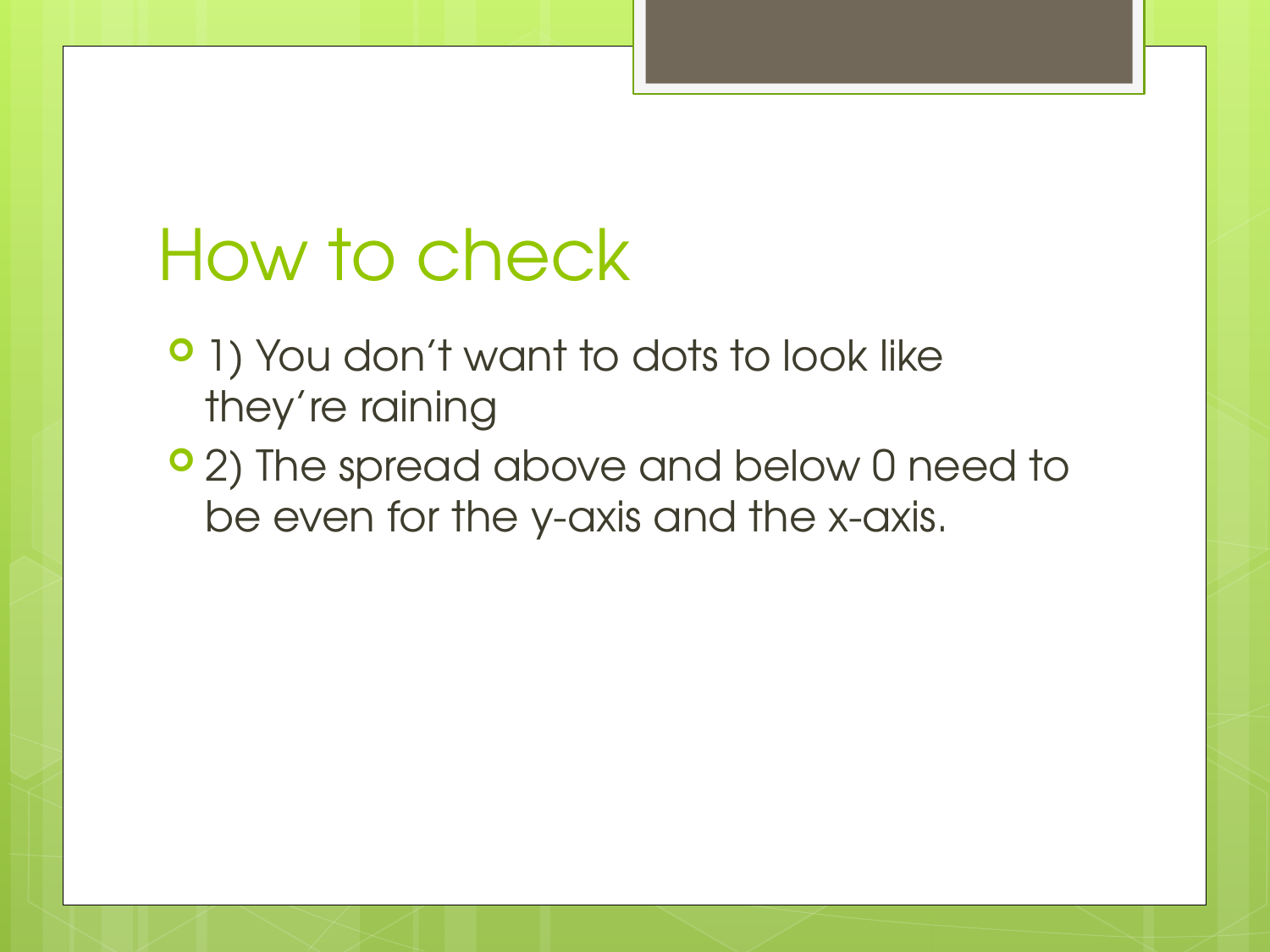

# How to check
1) You don’t want to dots to look like they’re raining
2) The spread above and below 0 need to be even for the y-axis and the x-axis.